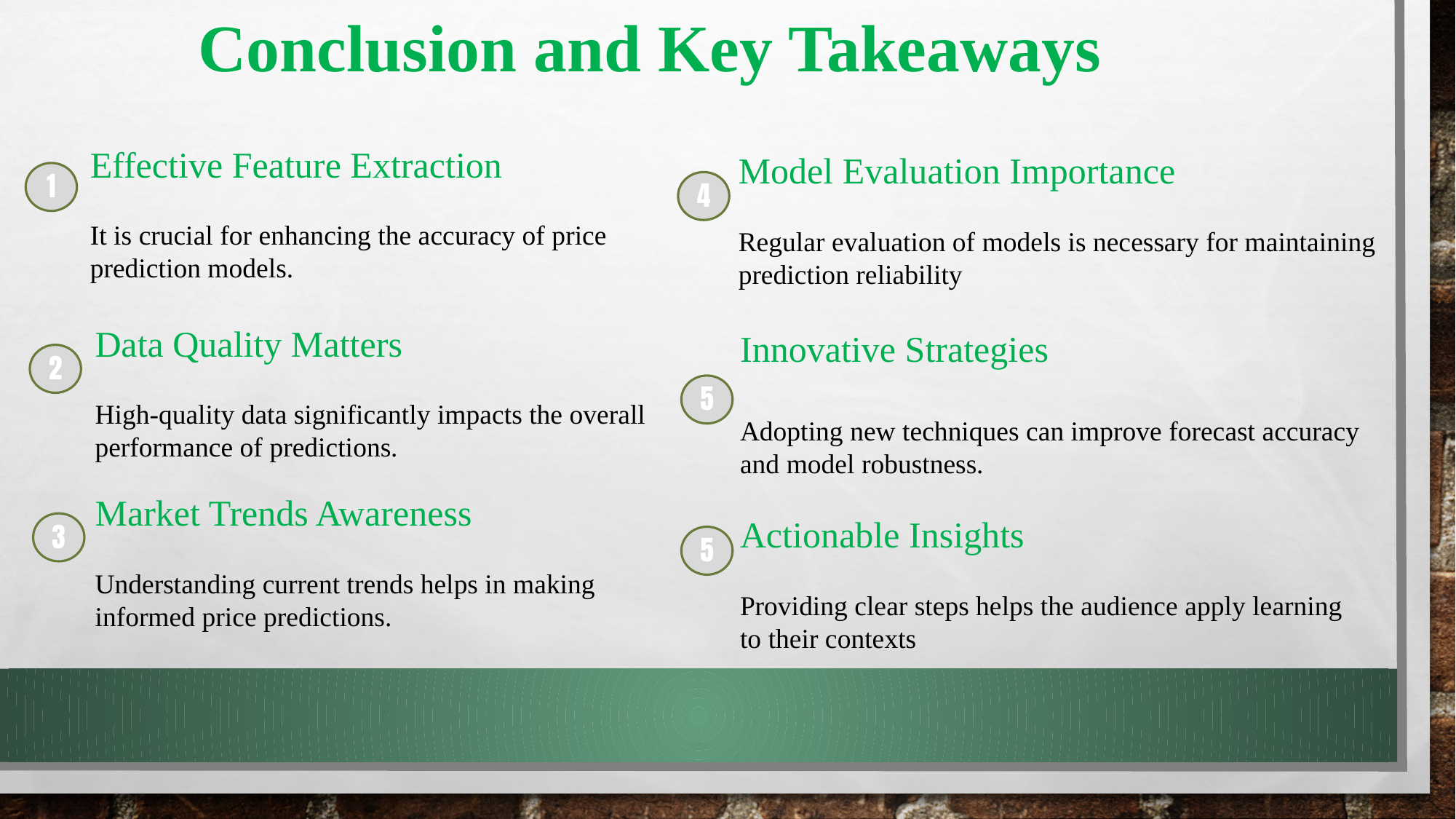

Conclusion and Key Takeaways
Effective Feature Extraction

It is crucial for enhancing the accuracy of price prediction models.
Model Evaluation Importance

Regular evaluation of models is necessary for maintaining prediction reliability
1
4
Data Quality Matters

High-quality data significantly impacts the overall performance of predictions.
Innovative Strategies

Adopting new techniques can improve forecast accuracy and model robustness.
2
5
Market Trends Awareness

Understanding current trends helps in making informed price predictions.
Actionable Insights

Providing clear steps helps the audience apply learning to their contexts
3
5